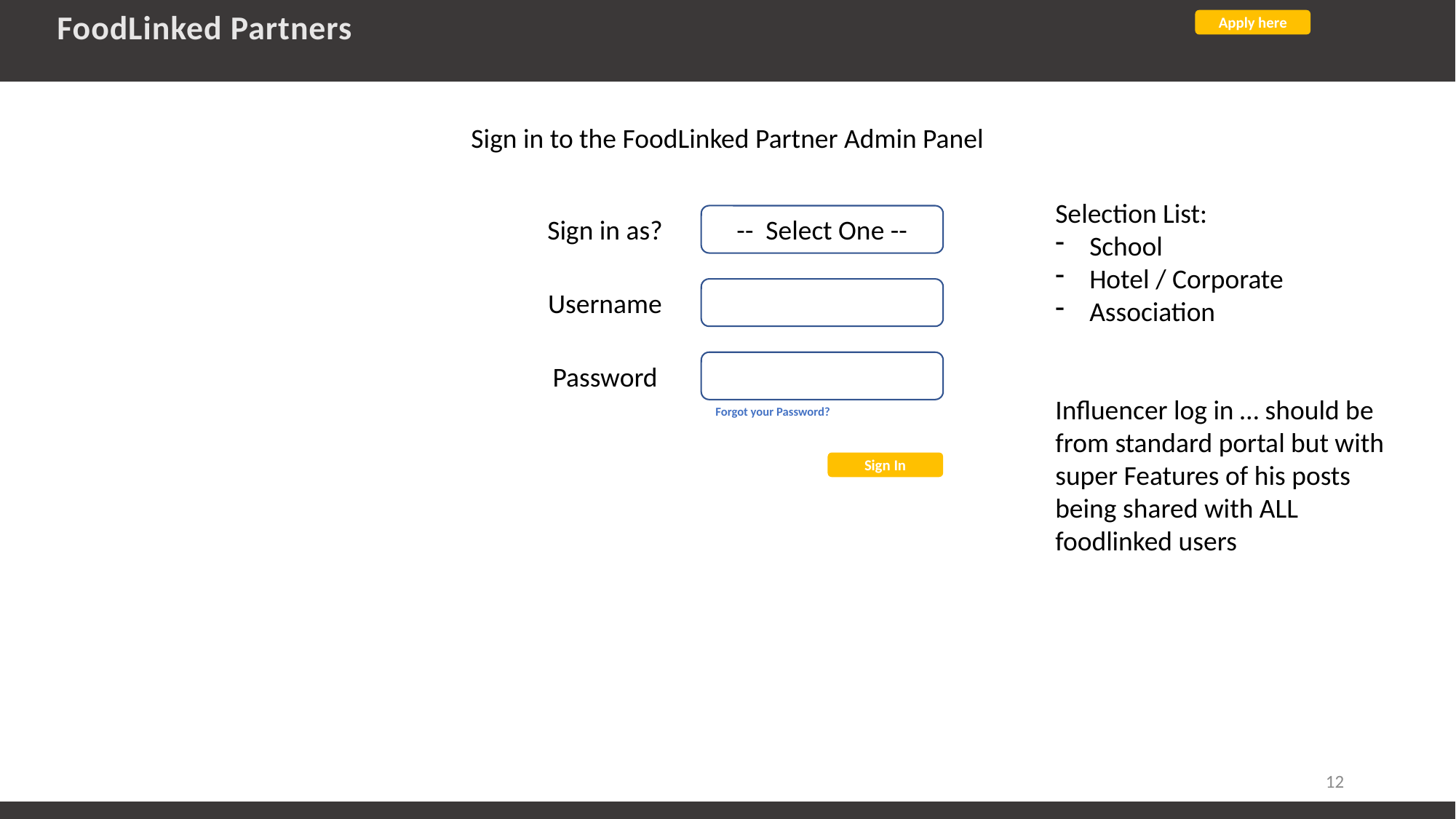

FoodLinked Partners
Apply here
Sign in to the FoodLinked Partner Admin Panel
Sign in as?            --  Select One --
Selection List:
School
Hotel / Corporate
Association

Influencer log in … should be from standard portal but with super Features of his posts being shared with ALL foodlinked users

Username            --  Select One --

Password            --  Select One --

Forgot your Password?
Sign In
12